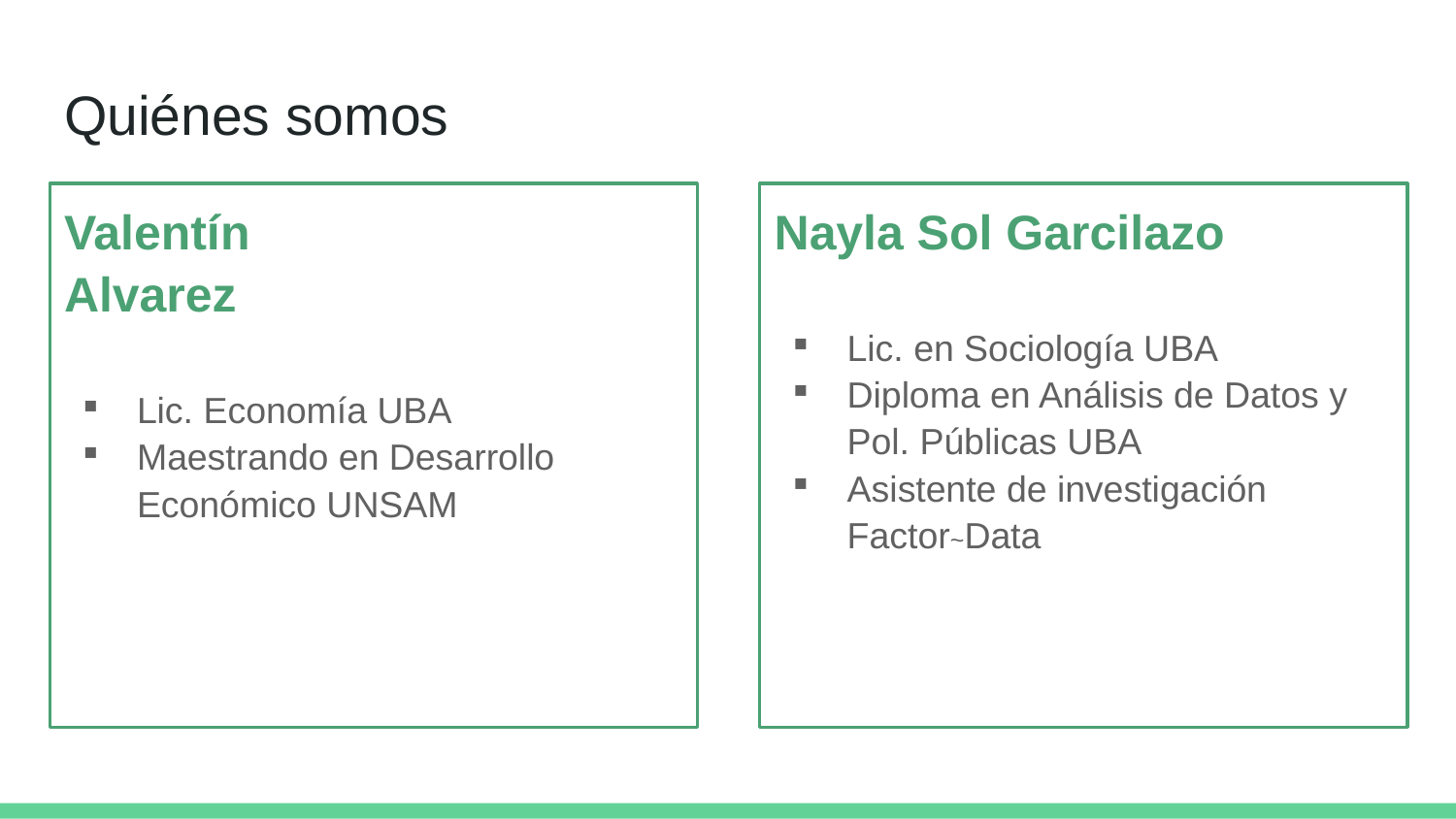

# Quiénes somos
Valentín
Alvarez

Lic. Economía UBA
Maestrando en Desarrollo Económico UNSAM

Nayla Sol Garcilazo

Lic. en Sociología UBA
Diploma en Análisis de Datos y Pol. Públicas UBA
Asistente de investigación Factor~Data